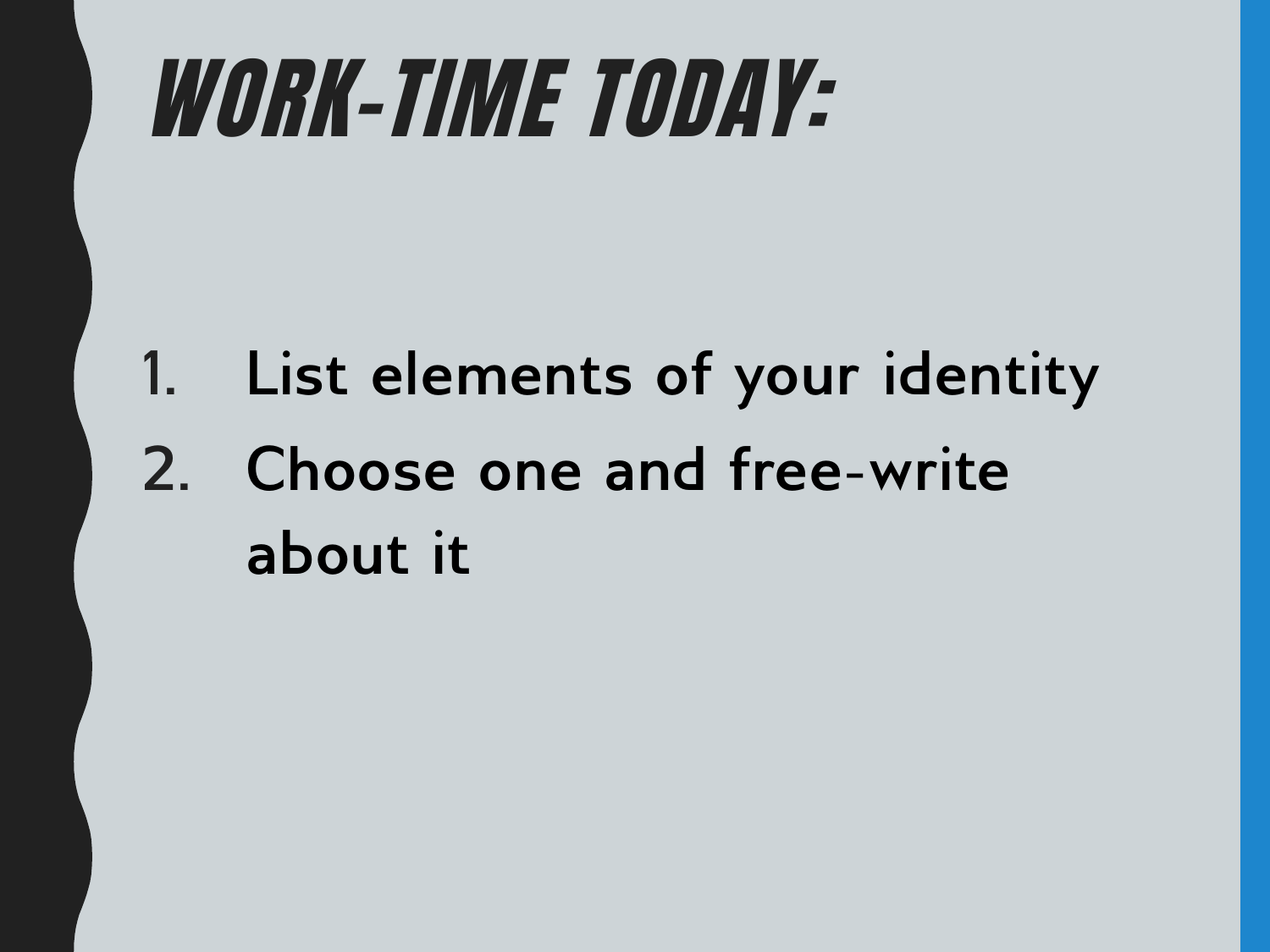

# Work-Time Today:
List elements of your identity
Choose one and free-write about it